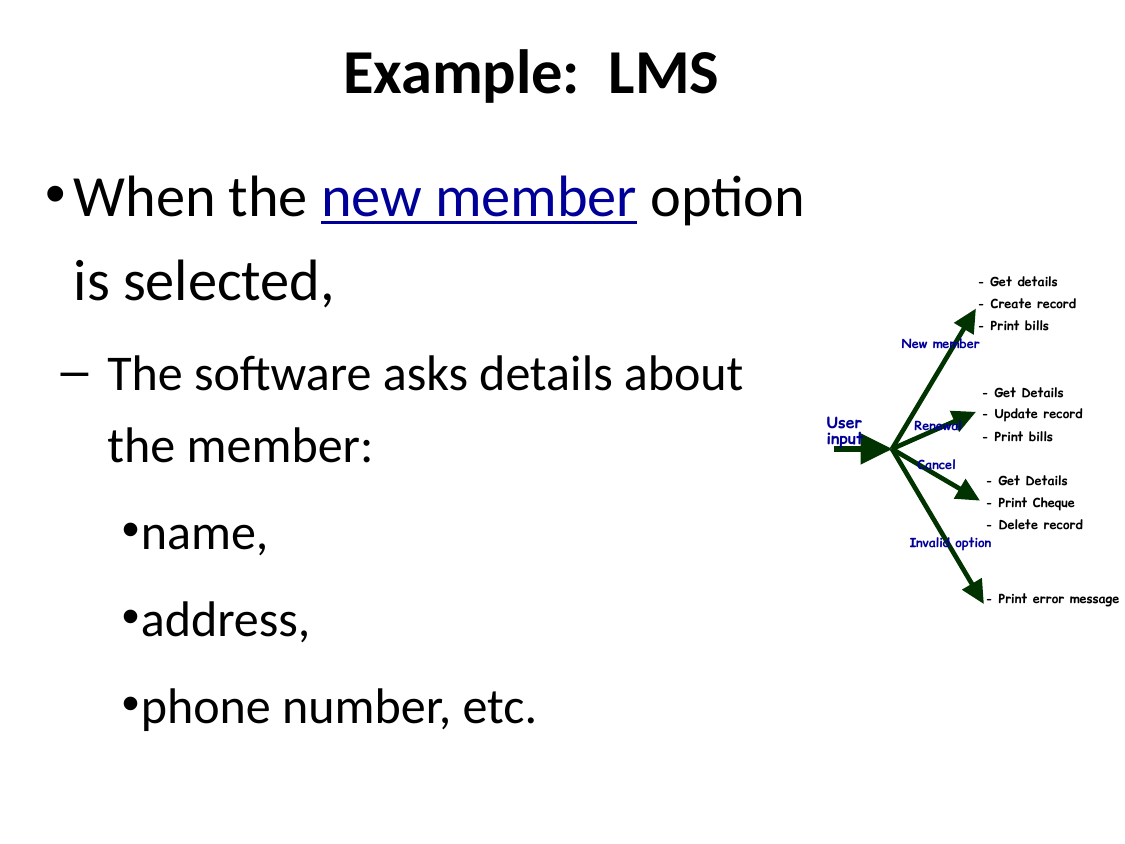

# Example:  LMS
When the new member option is selected,
The software asks details about the member:
name,
address,
phone number, etc.
- Get details
- Create record

- Print bills
New member
- Get Details
- Update record
User
input

Renewal
- Print bills

Cancel
- Get Details
- Print Cheque
- Delete record
Invalid option
- Print error message